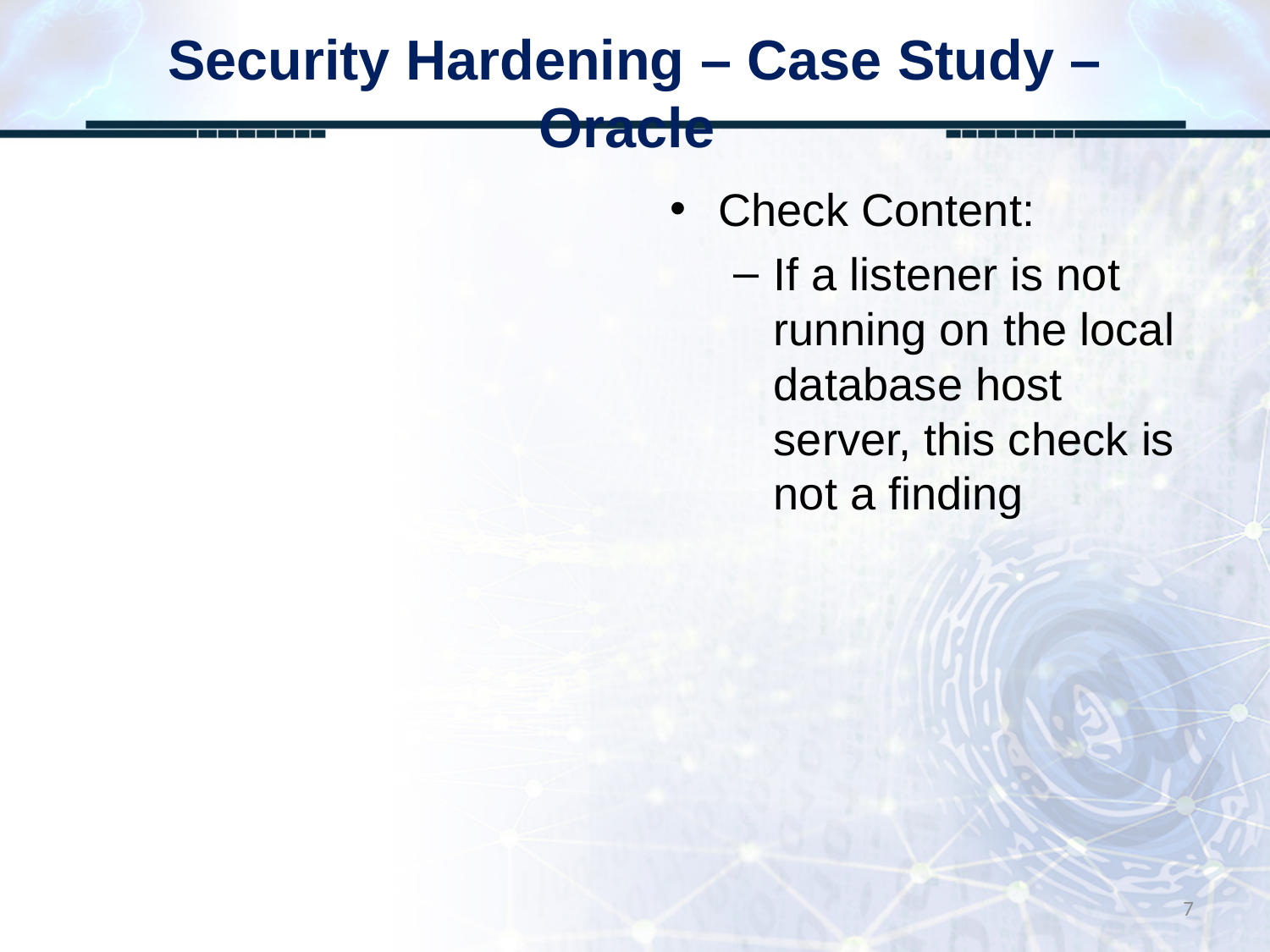

# Security Hardening – Case Study – Oracle
Check Content:
If a listener is not running on the local database host server, this check is not a finding
7